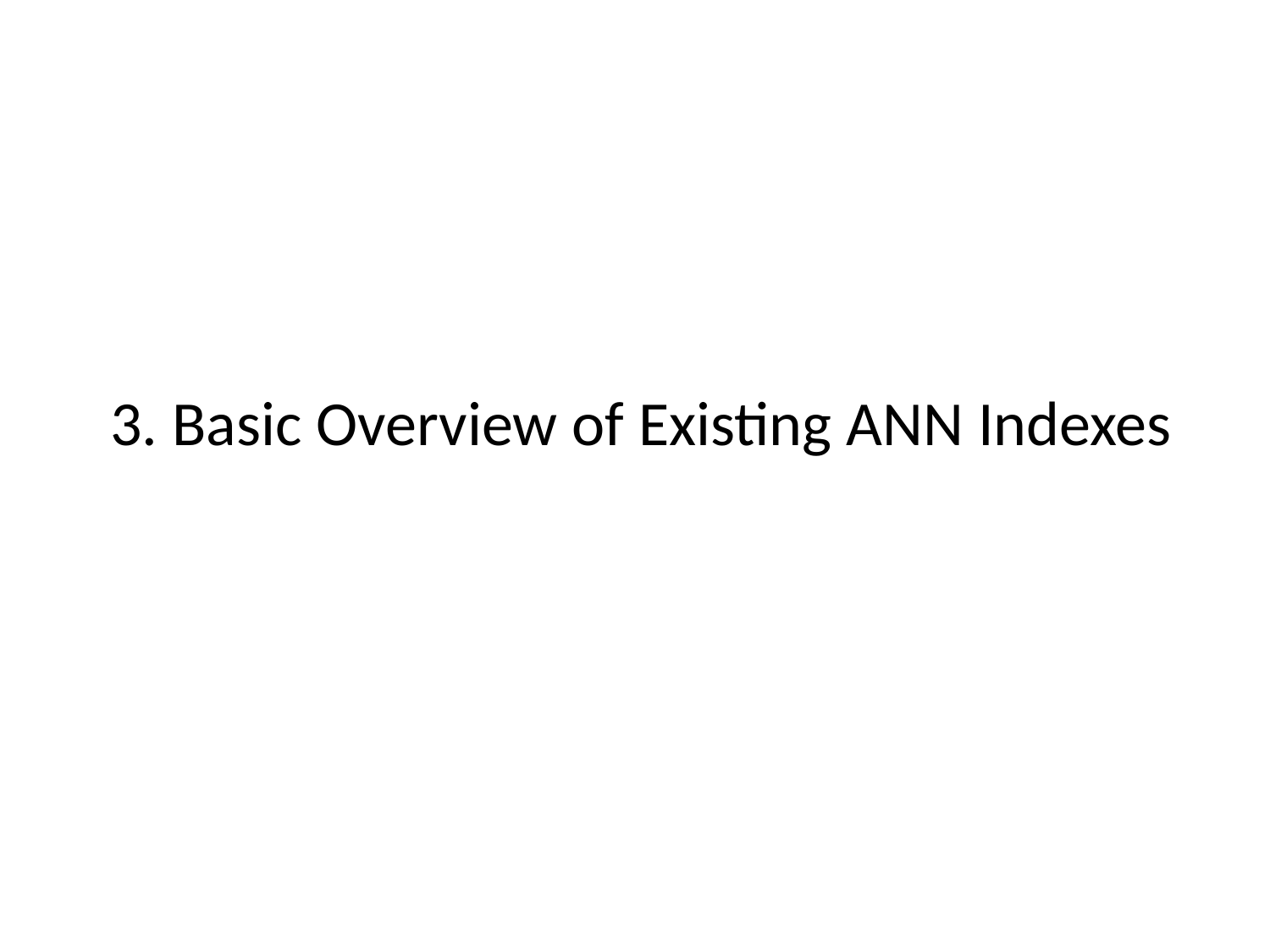

# 3. Basic Overview of Existing ANN Indexes